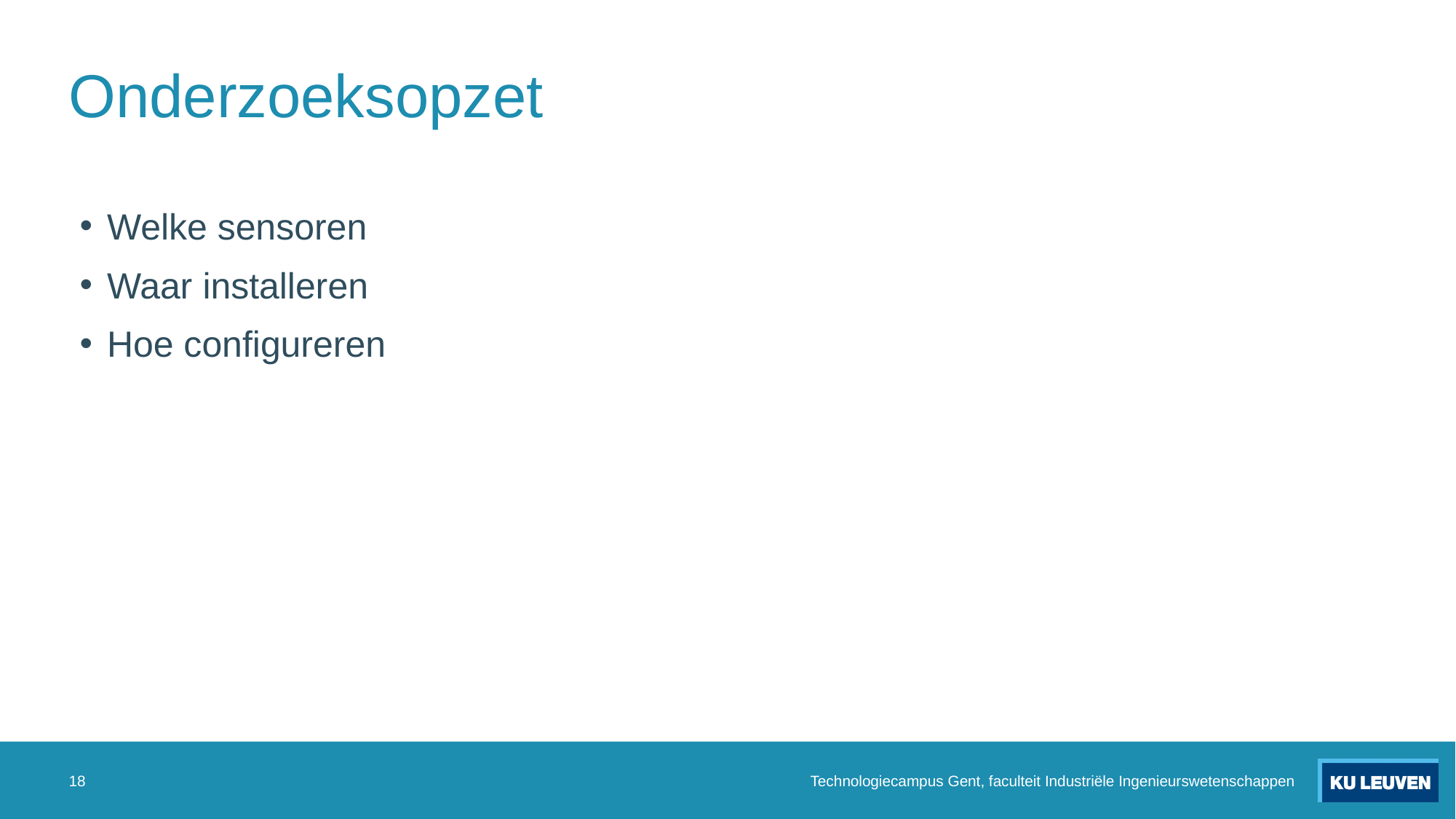

# Onderzoeksopzet
Welke sensoren
Waar installeren
Hoe configureren
18
Technologiecampus Gent, faculteit Industriële Ingenieurswetenschappen